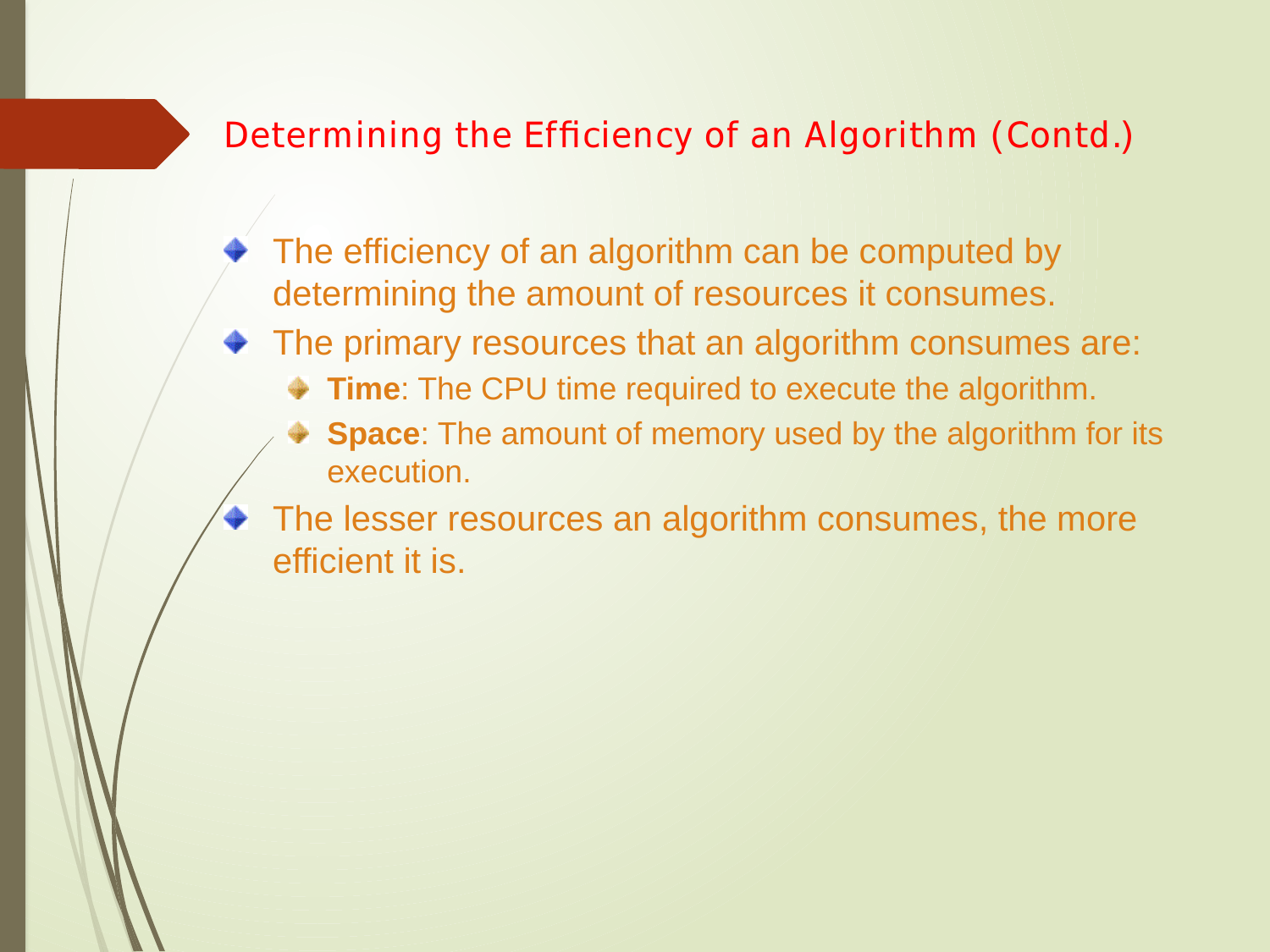

Determining the Efficiency of an Algorithm (Contd.)
The efficiency of an algorithm can be computed by determining the amount of resources it consumes.
The primary resources that an algorithm consumes are:
Time: The CPU time required to execute the algorithm.
Space: The amount of memory used by the algorithm for its execution.
The lesser resources an algorithm consumes, the more efficient it is.